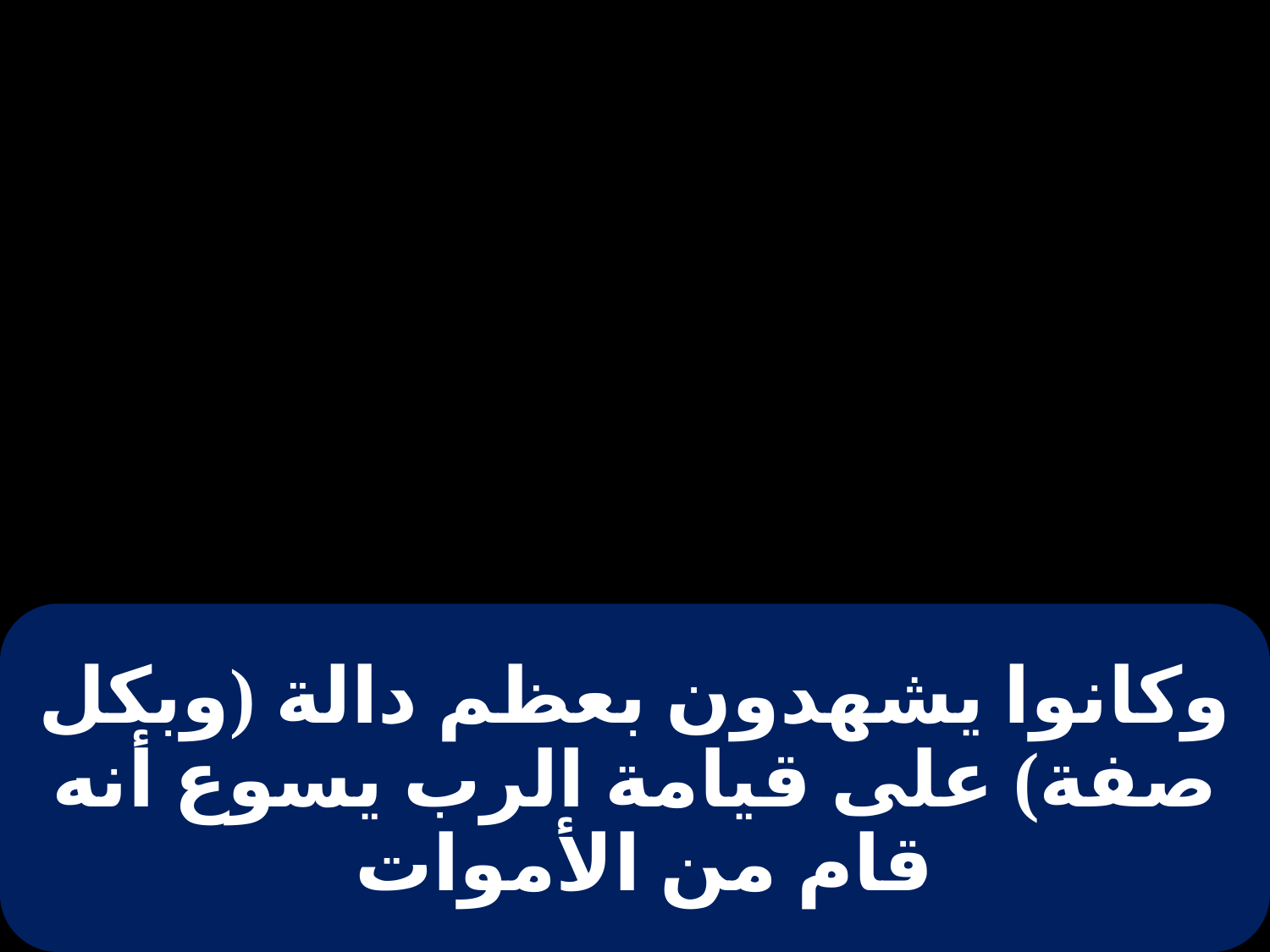

# وكانوا يشهدون بعظم دالة (وبكل صفة) على قيامة الرب يسوع أنه قام من الأموات